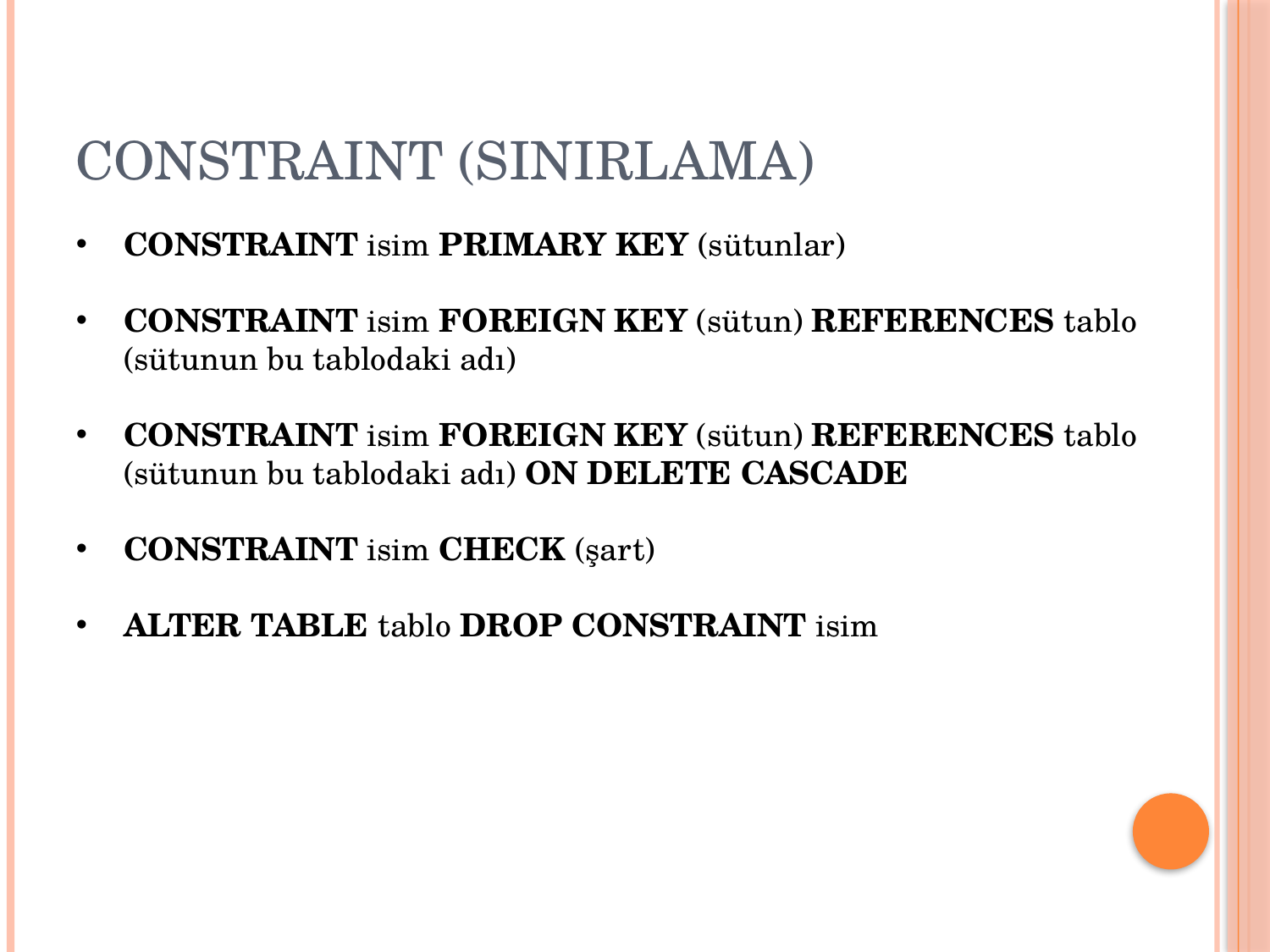

# Constraınt (Sınırlama)
CONSTRAINT isim PRIMARY KEY (sütunlar)

CONSTRAINT isim FOREIGN KEY (sütun) REFERENCES tablo (sütunun bu tablodaki adı)

CONSTRAINT isim FOREIGN KEY (sütun) REFERENCES tablo (sütunun bu tablodaki adı) ON DELETE CASCADE

CONSTRAINT isim CHECK (şart)

ALTER TABLE tablo DROP CONSTRAINT isim